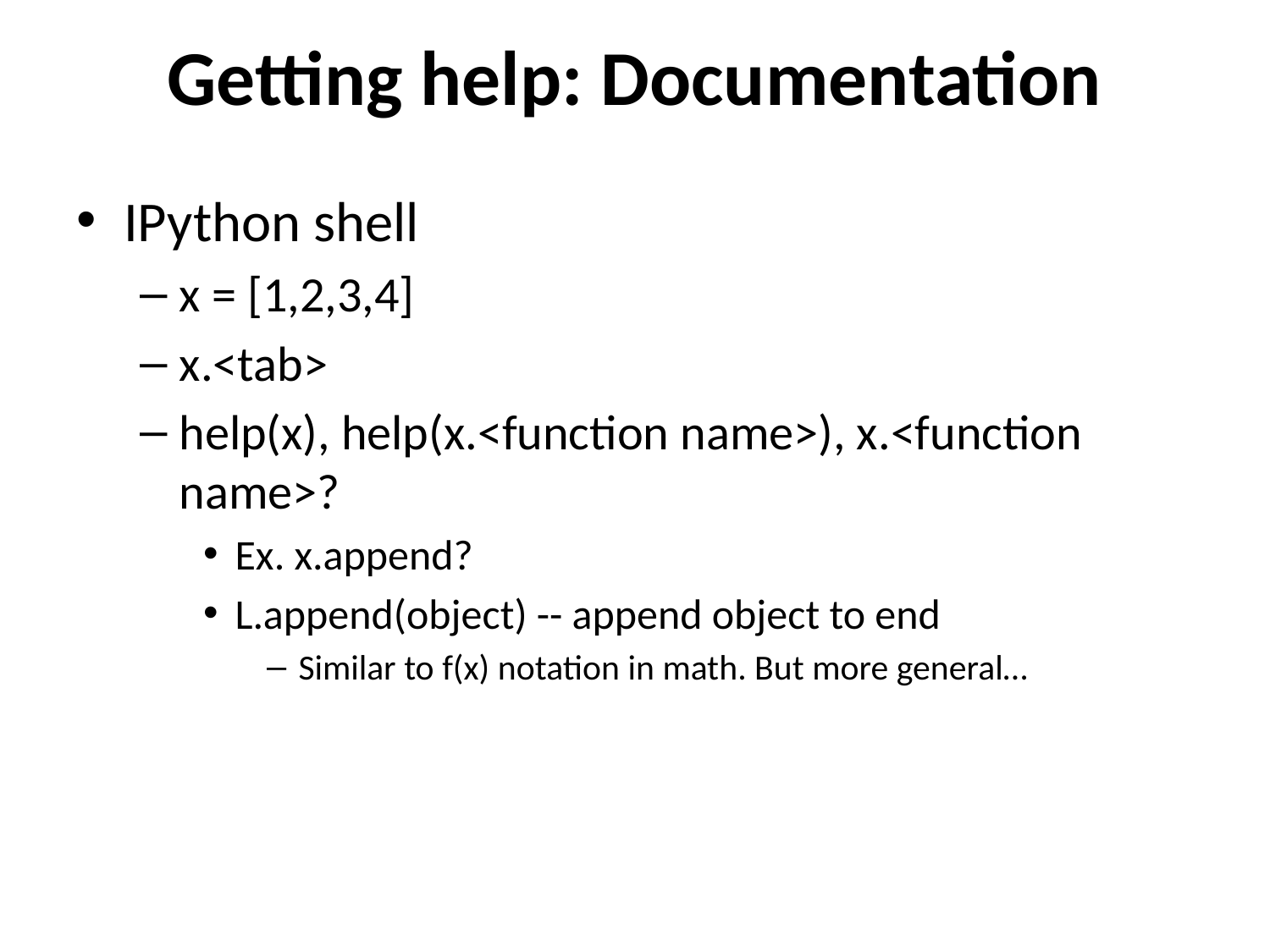

# Getting help: Documentation
IPython shell
x = [1,2,3,4]
x.<tab>
help(x), help(x.<function name>), x.<function name>?
Ex. x.append?
L.append(object) -- append object to end
Similar to f(x) notation in math. But more general…